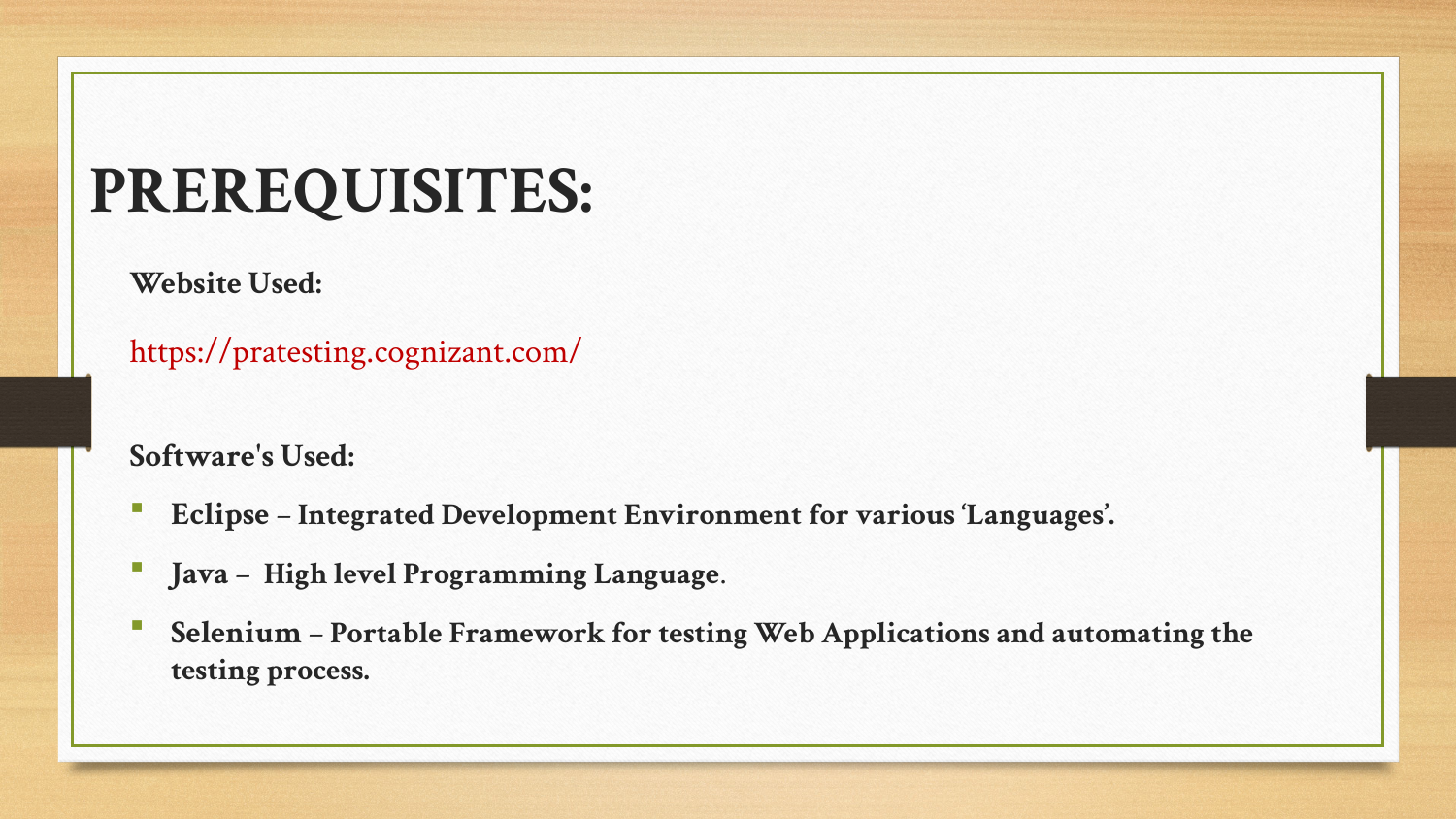

# PREREQUISITES:
Website Used:
https://pratesting.cognizant.com/

Software's Used:
Eclipse – Integrated Development Environment for various ‘Languages’.
Java –  High level Programming Language.
Selenium – Portable Framework for testing Web Applications and automating the testing process.